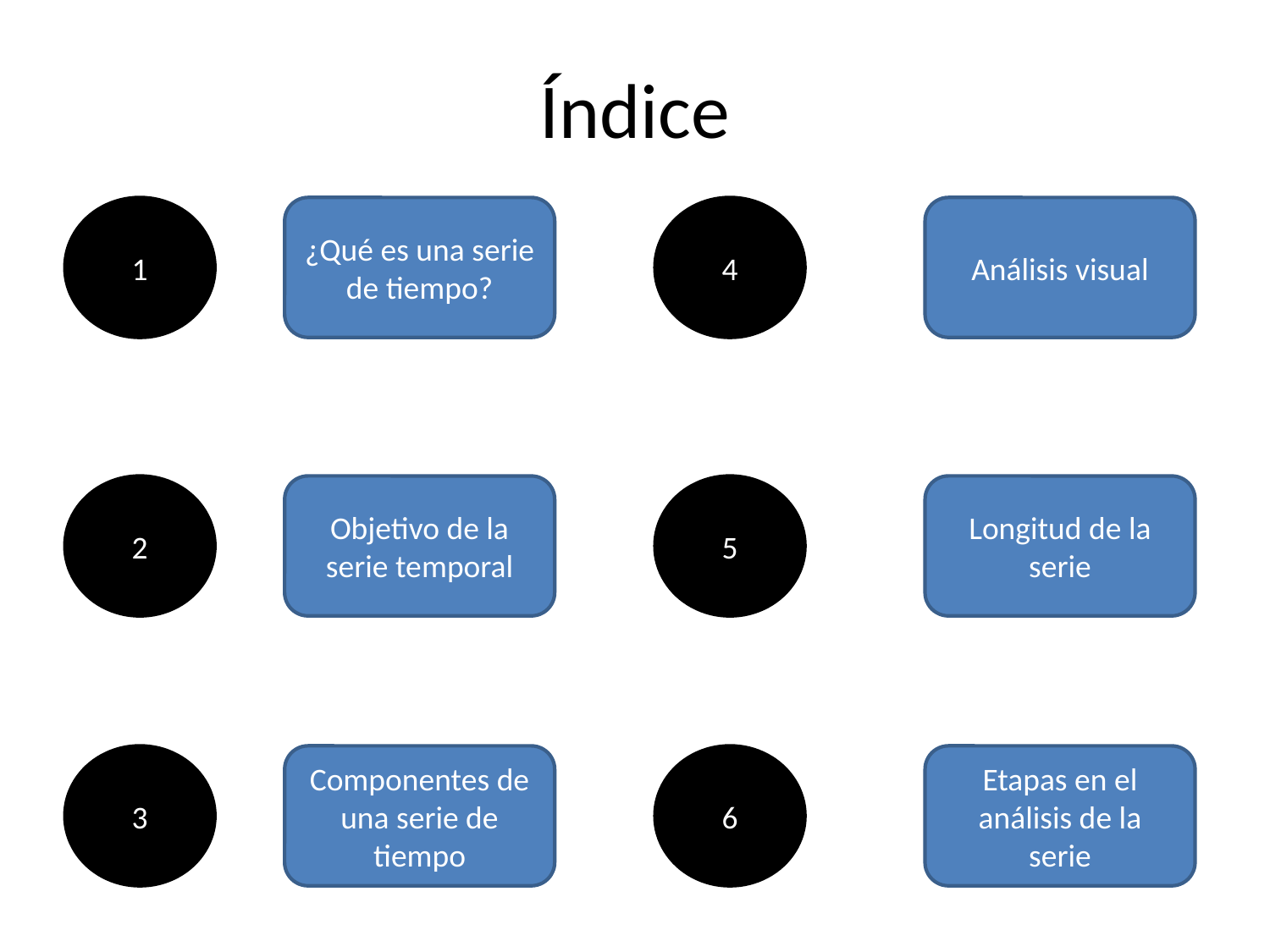

# Índice
1
¿Qué es una serie de tiempo?
4
Análisis visual
2
Objetivo de la serie temporal
5
Longitud de la serie
3
Componentes de una serie de tiempo
6
Etapas en el análisis de la serie